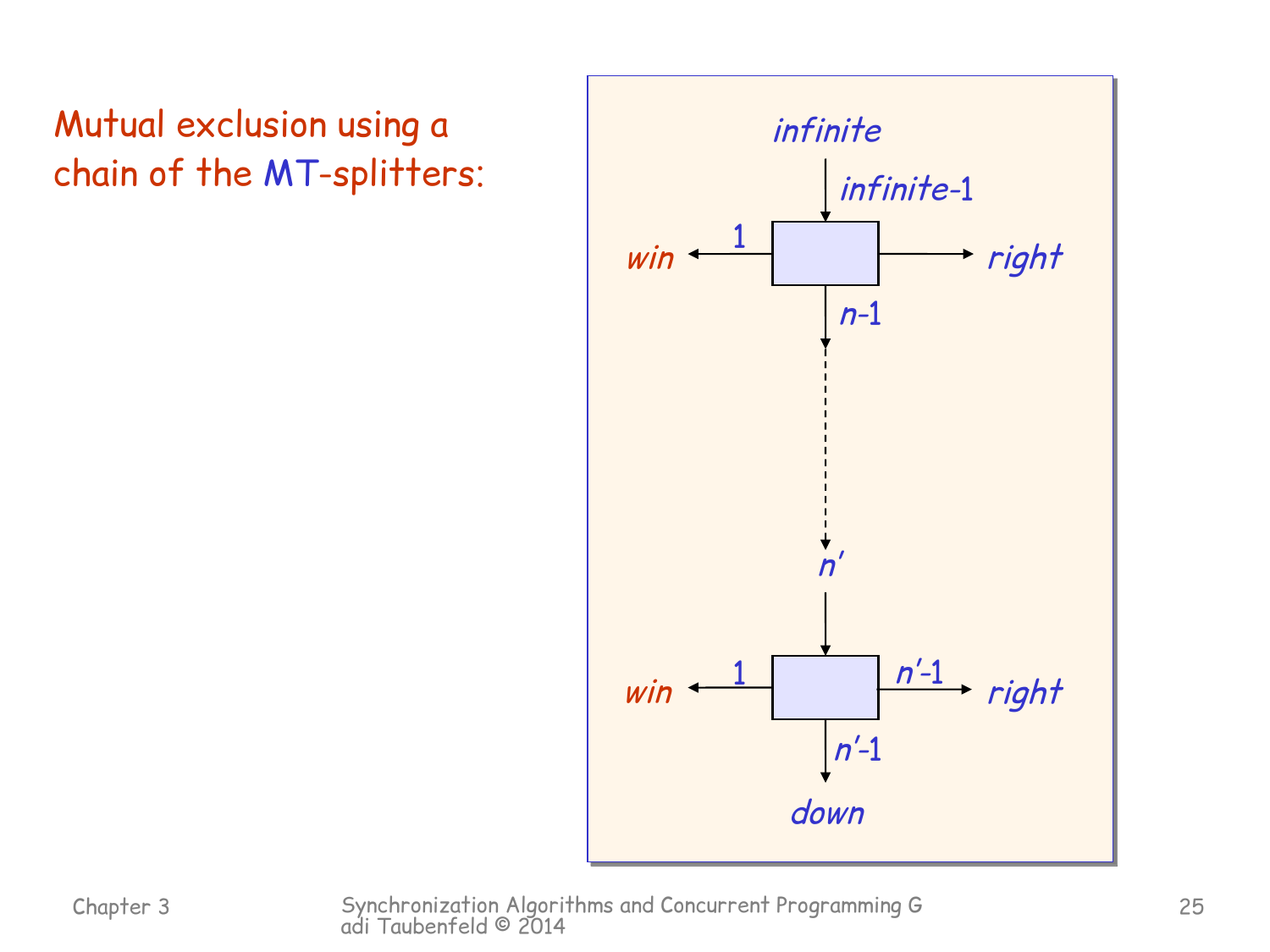

infinite
Mutual exclusion using a
chain of the MT-splitters:
infinite-1

1
win
right

n-1

n’

n’-1
1
win
right

n’-1

down
Synchronization Algorithms and Concurrent Programming Gadi Taubenfeld © 2014
Chapter 3